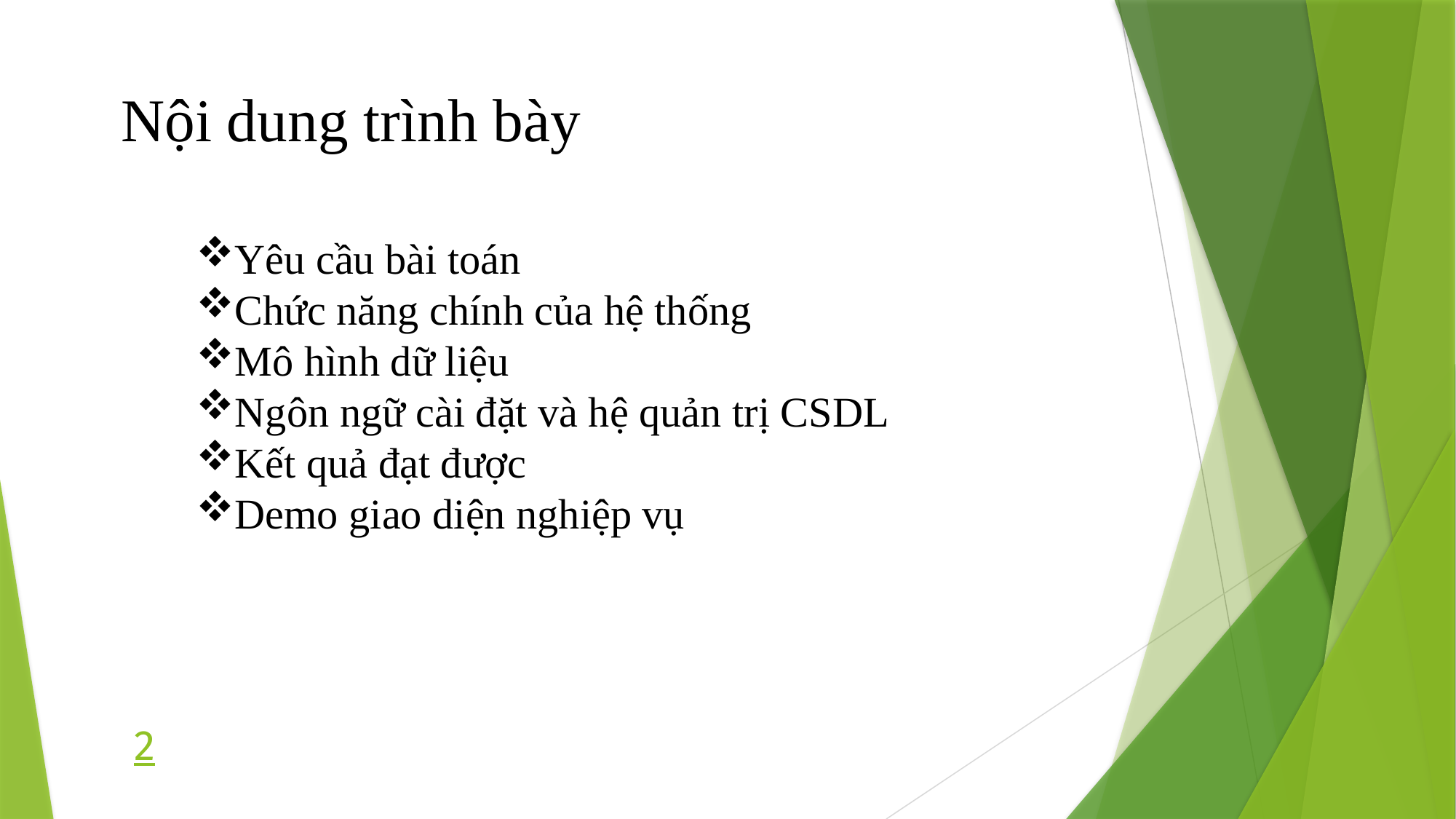

Nội dung trình bày
Yêu cầu bài toán
Chức năng chính của hệ thống
Mô hình dữ liệu
Ngôn ngữ cài đặt và hệ quản trị CSDL
Kết quả đạt được
Demo giao diện nghiệp vụ
2